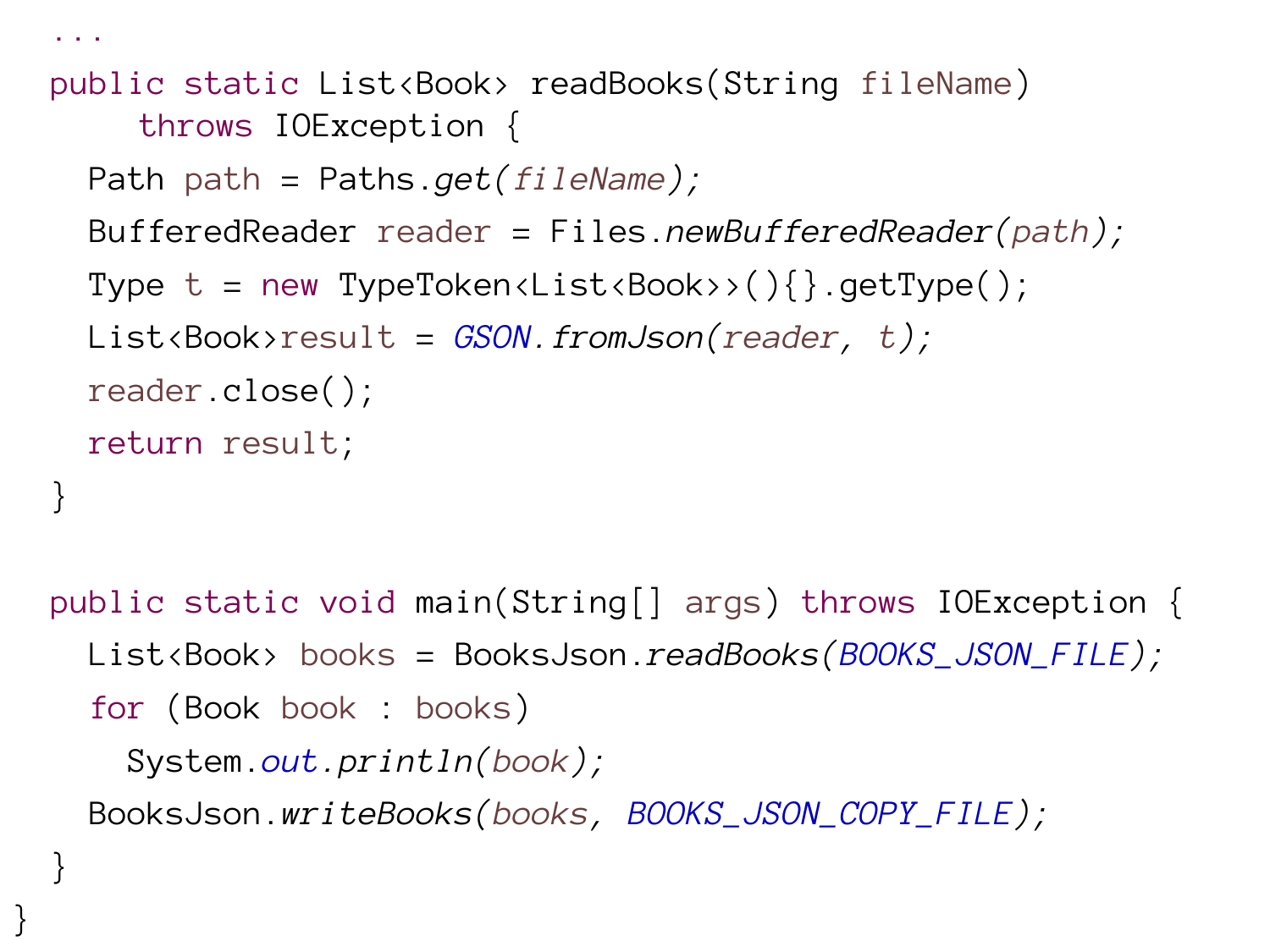

...
  public static List<Book> readBooks(String fileName)
	throws IOException {
    Path path = Paths.get(fileName);
    BufferedReader reader = Files.newBufferedReader(path);
    Type t = new TypeToken<List<Book>>(){}.getType();
    List<Book>result = GSON.fromJson(reader, t);
    reader.close();
    return result;
  }

  public static void main(String[] args) throws IOException {
    List<Book> books = BooksJson.readBooks(BOOKS_JSON_FILE);
    for (Book book : books)
      System.out.println(book);
    BooksJson.writeBooks(books, BOOKS_JSON_COPY_FILE);
  }
}